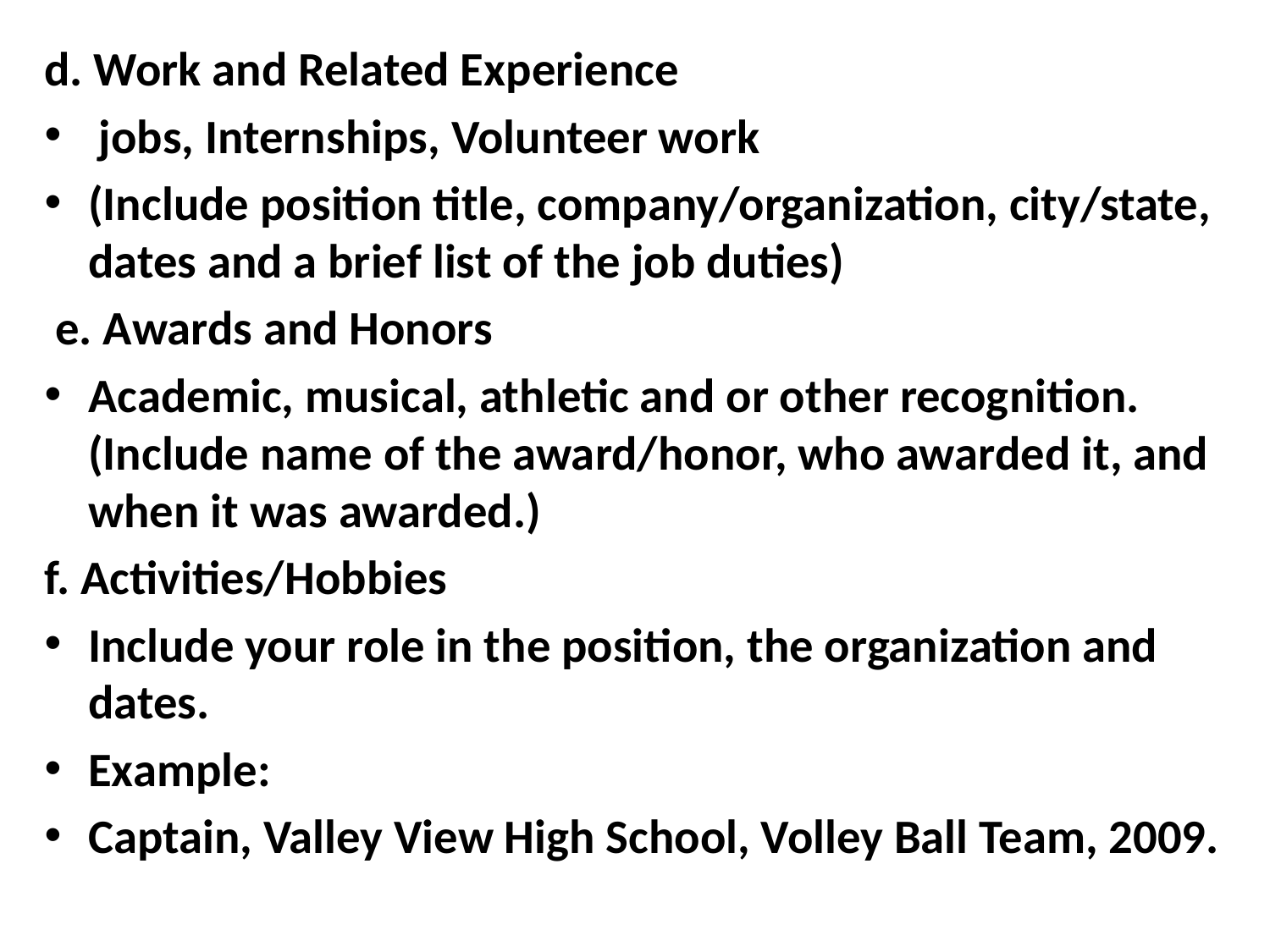

d. Work and Related Experience
 jobs, Internships, Volunteer work
(Include position title, company/organization, city/state, dates and a brief list of the job duties)
 e. Awards and Honors
Academic, musical, athletic and or other recognition. (Include name of the award/honor, who awarded it, and when it was awarded.)
f. Activities/Hobbies
Include your role in the position, the organization and dates.
Example:
Captain, Valley View High School, Volley Ball Team, 2009.